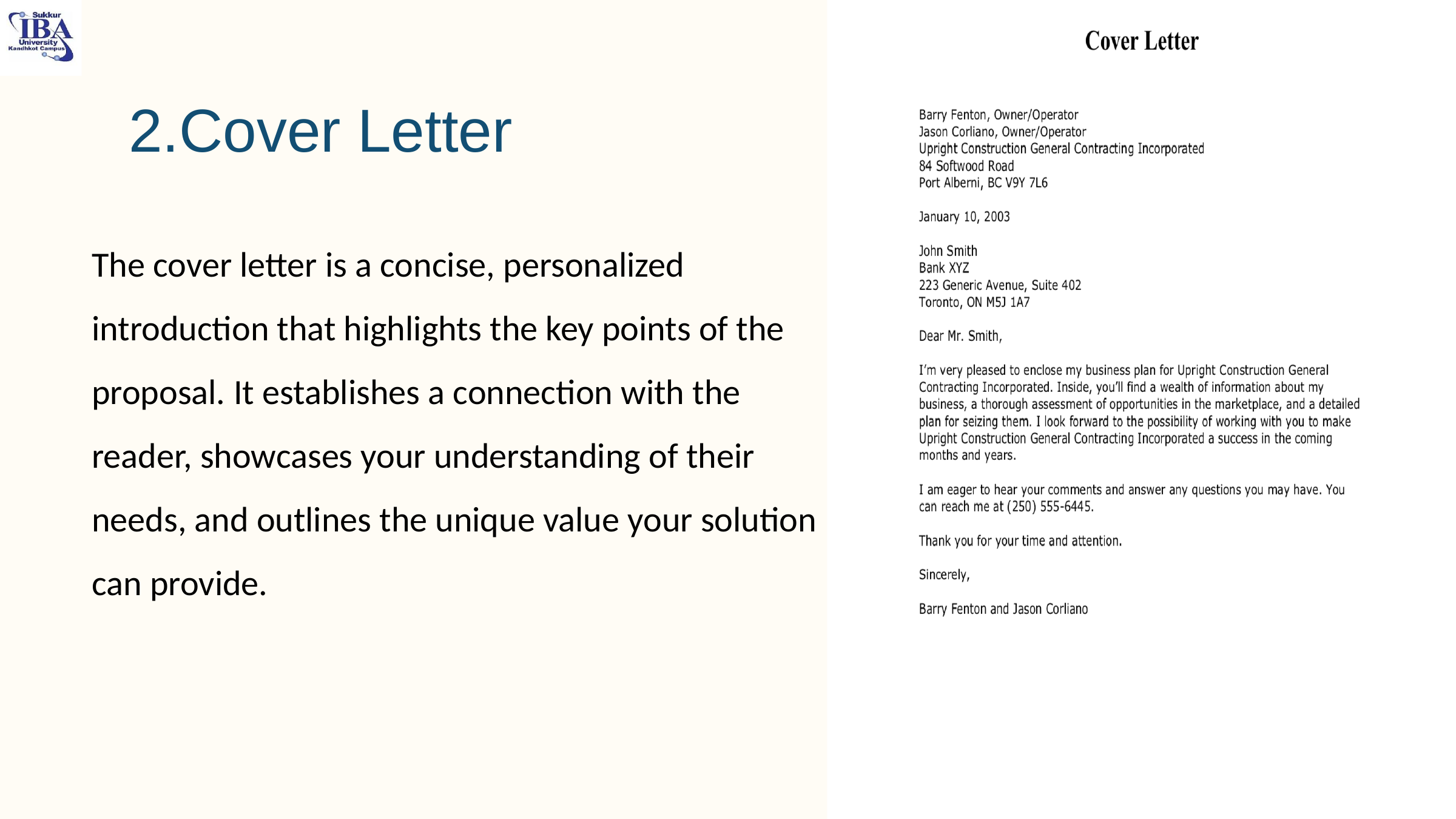

2.Cover Letter
The cover letter is a concise, personalized introduction that highlights the key points of the proposal. It establishes a connection with the reader, showcases your understanding of their needs, and outlines the unique value your solution can provide.